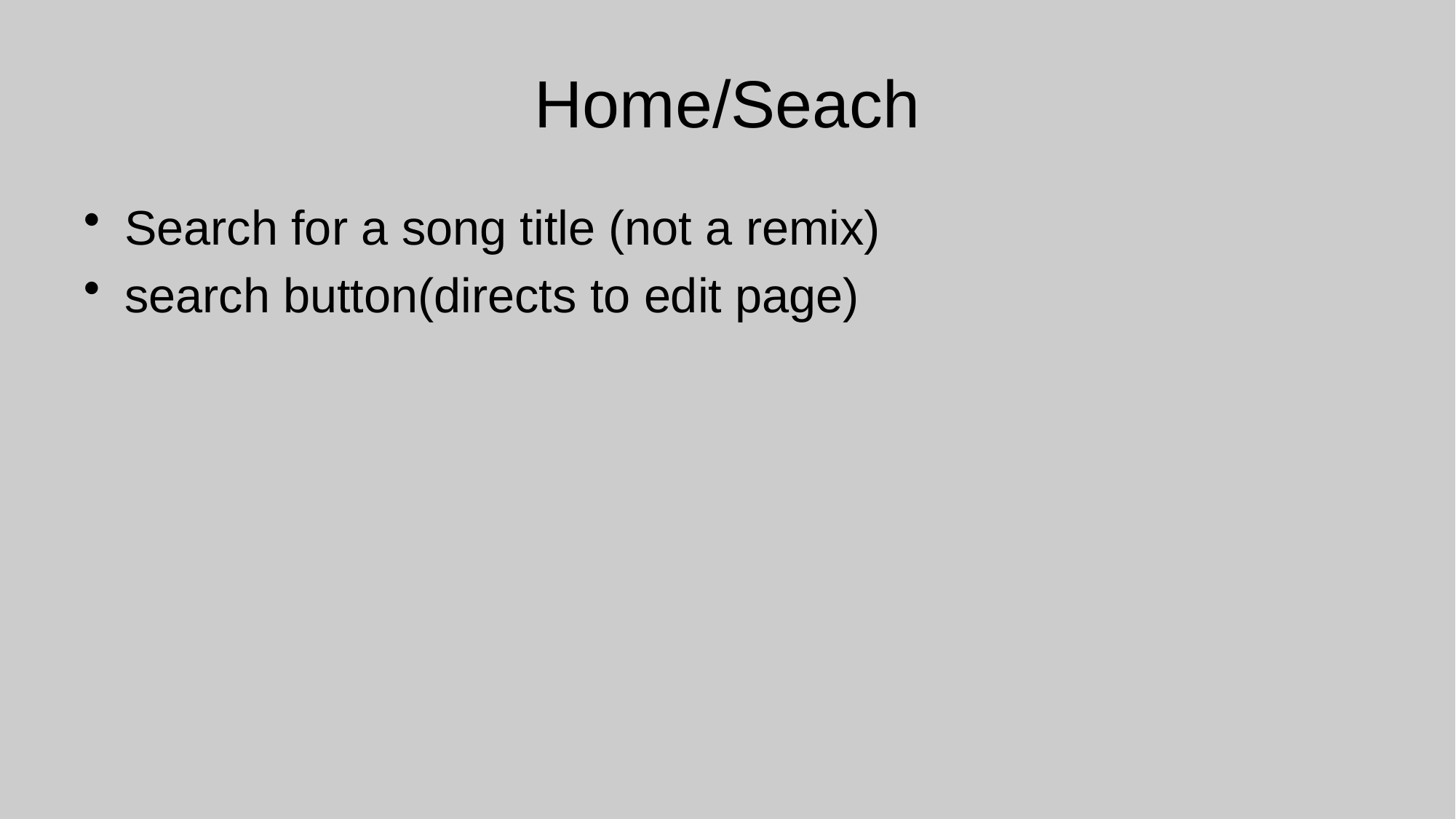

# Home/Seach
Search for a song title (not a remix)
search button(directs to edit page)